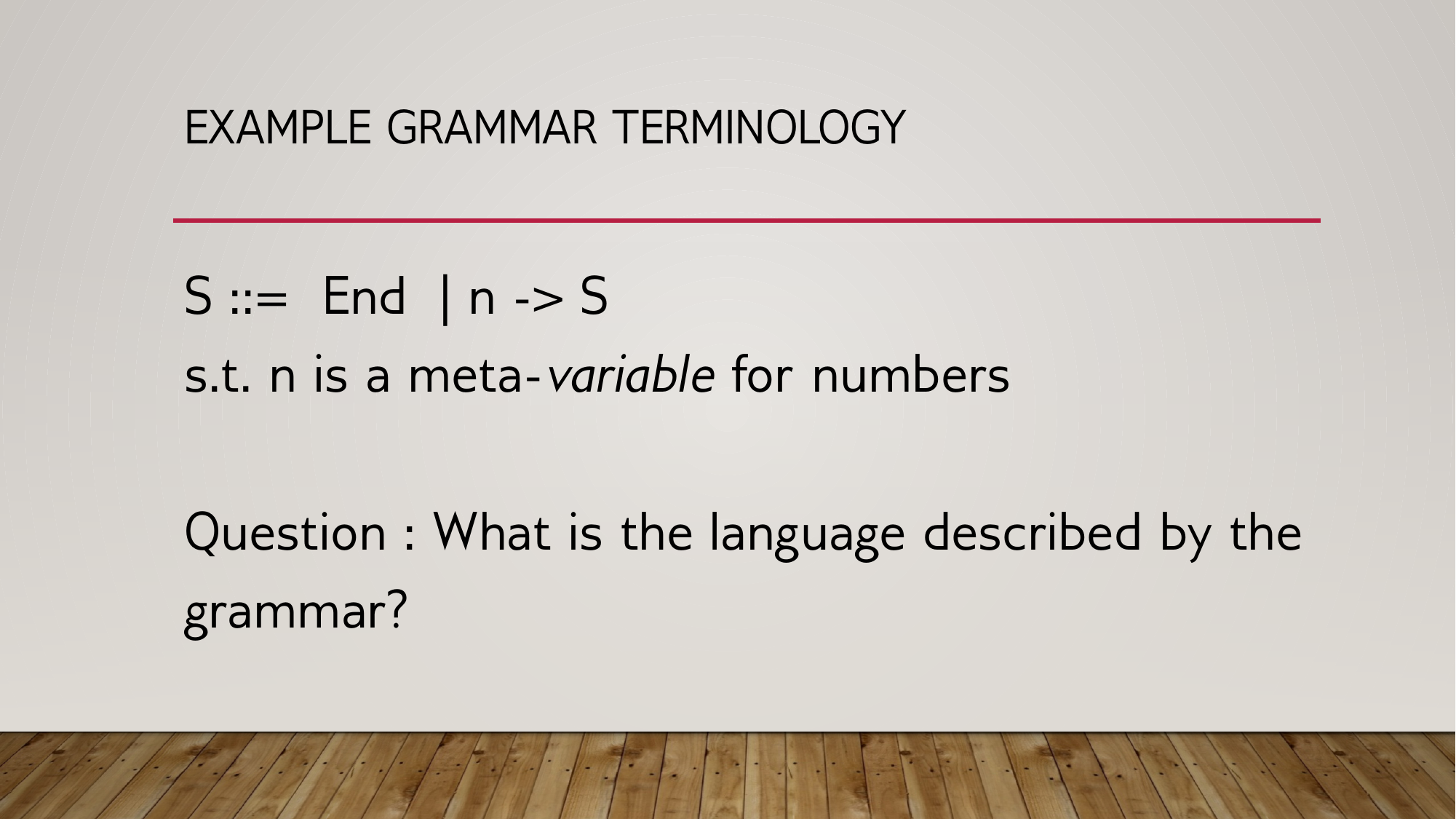

# Example Grammar Terminology
S ::=  End  | n -> S
s.t. n is a meta-variable for numbers

Question : What is the language described by the grammar?